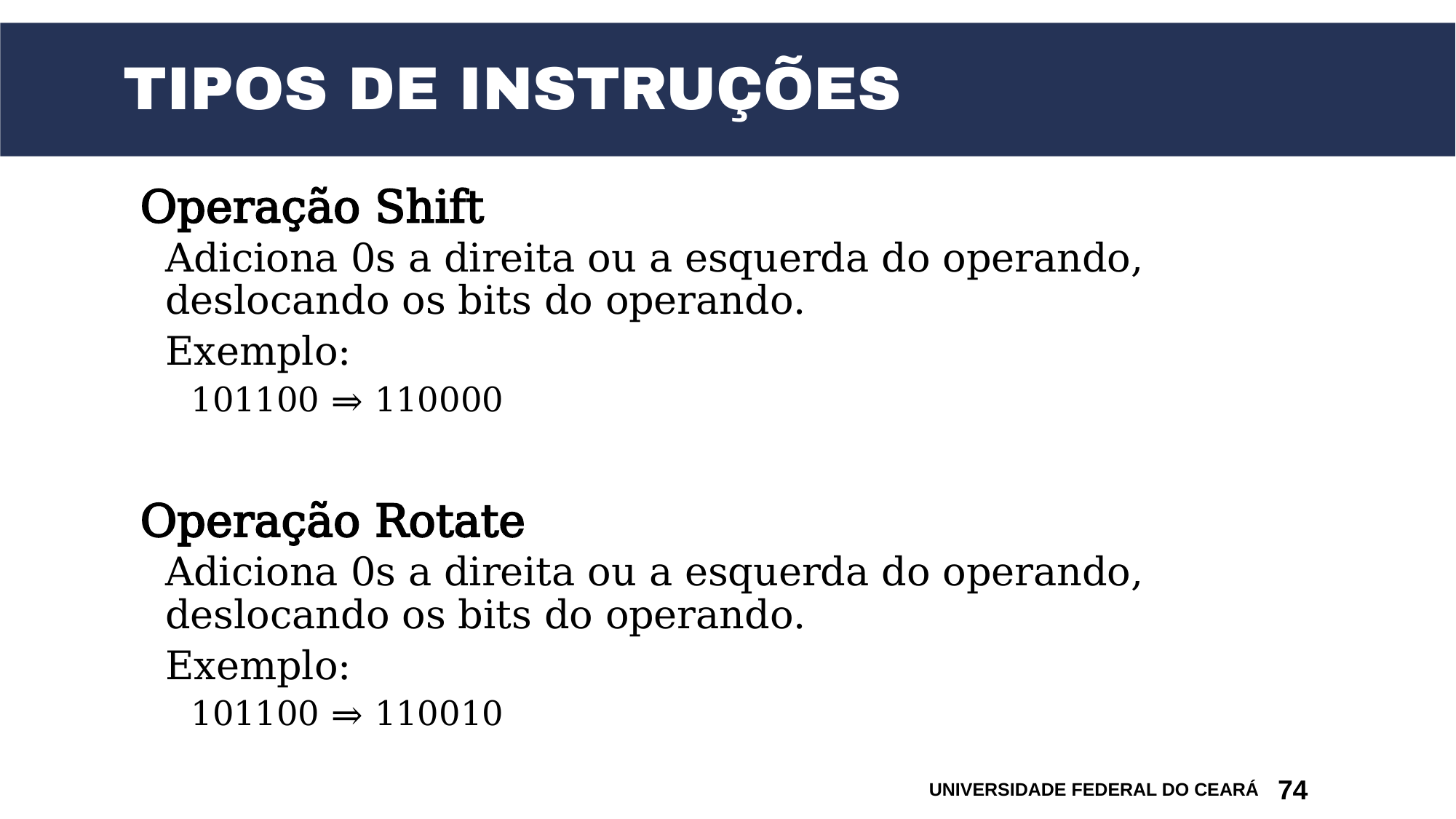

# Tipos de instruções
Operação Shift
Adiciona 0s a direita ou a esquerda do operando, deslocando os bits do operando.
Exemplo:
101100 ⇒ 110000

Operação Rotate
Adiciona 0s a direita ou a esquerda do operando, deslocando os bits do operando.
Exemplo:
101100 ⇒ 110010

UNIVERSIDADE FEDERAL DO CEARÁ
74